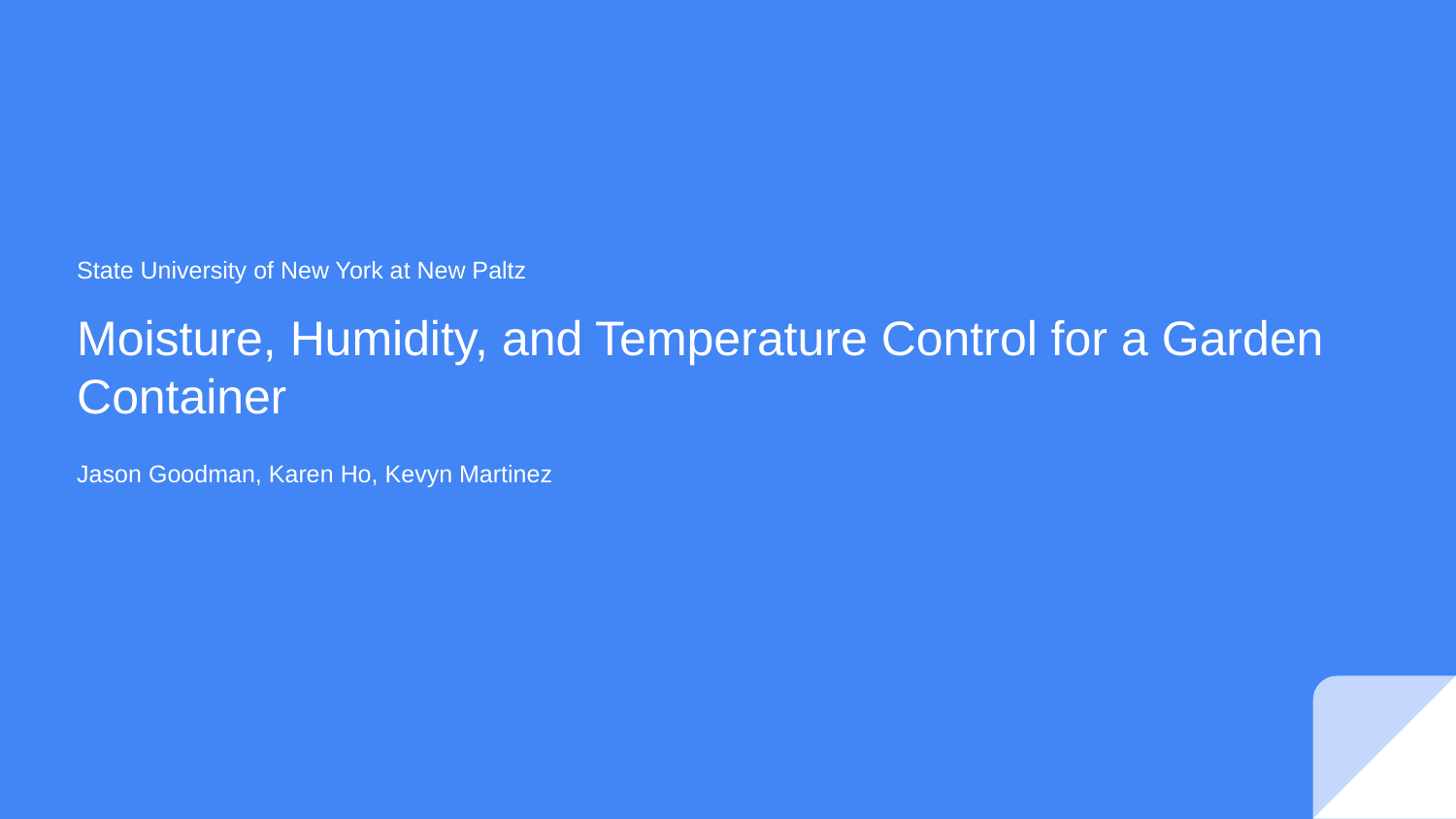

State University of New York at New Paltz
# Moisture, Humidity, and Temperature Control for a Garden Container
Jason Goodman, Karen Ho, Kevyn Martinez